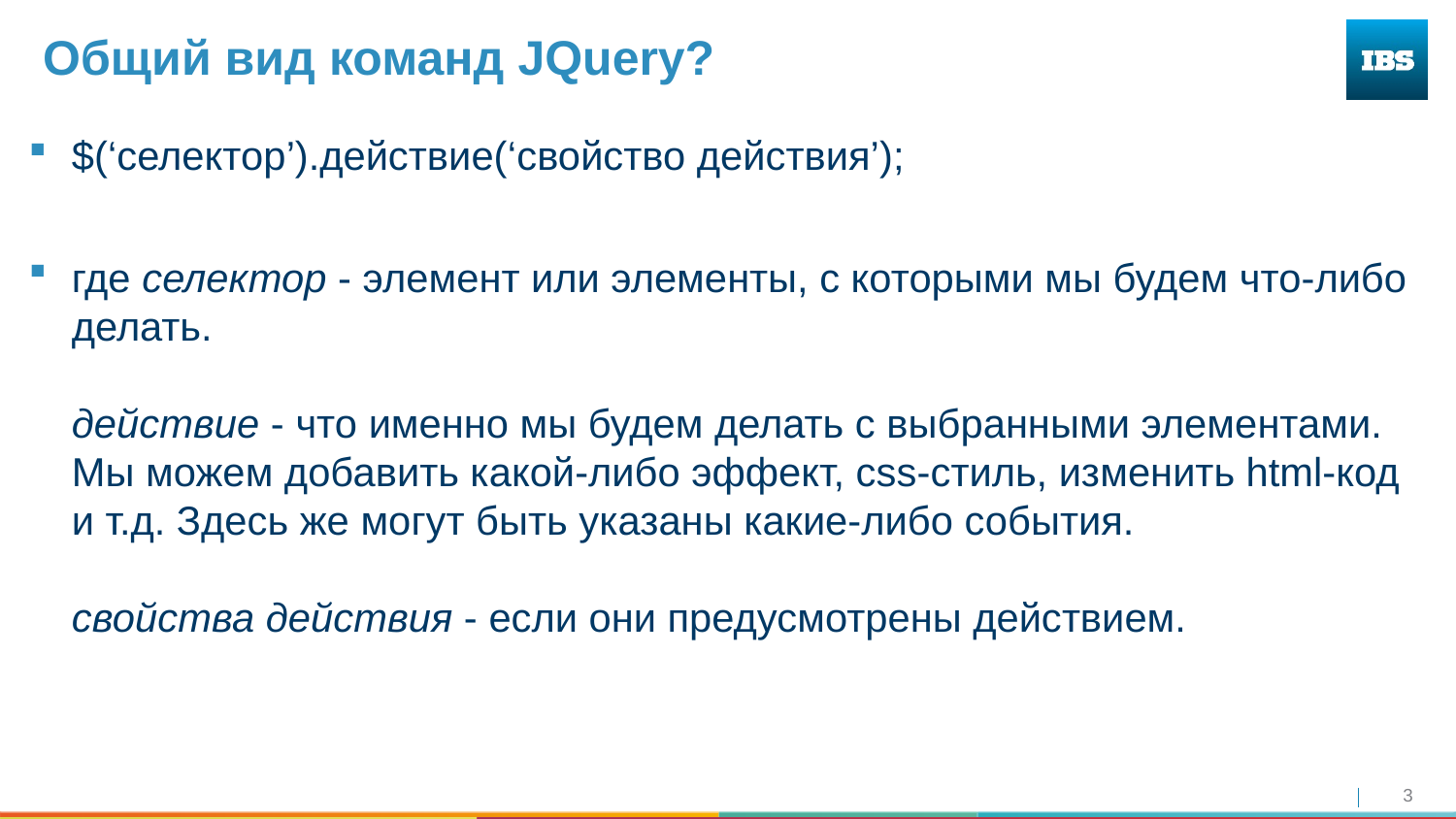

# Общий вид команд JQuery?
$(‘селектор’).действие(‘свойство действия’);

где селектор - элемент или элементы, с которыми мы будем что-либо делать.
действие - что именно мы будем делать с выбранными элементами. Мы можем добавить какой-либо эффект, css-стиль, изменить html-код и т.д. Здесь же могут быть указаны какие-либо события. 
свойства действия - если они предусмотрены действием.